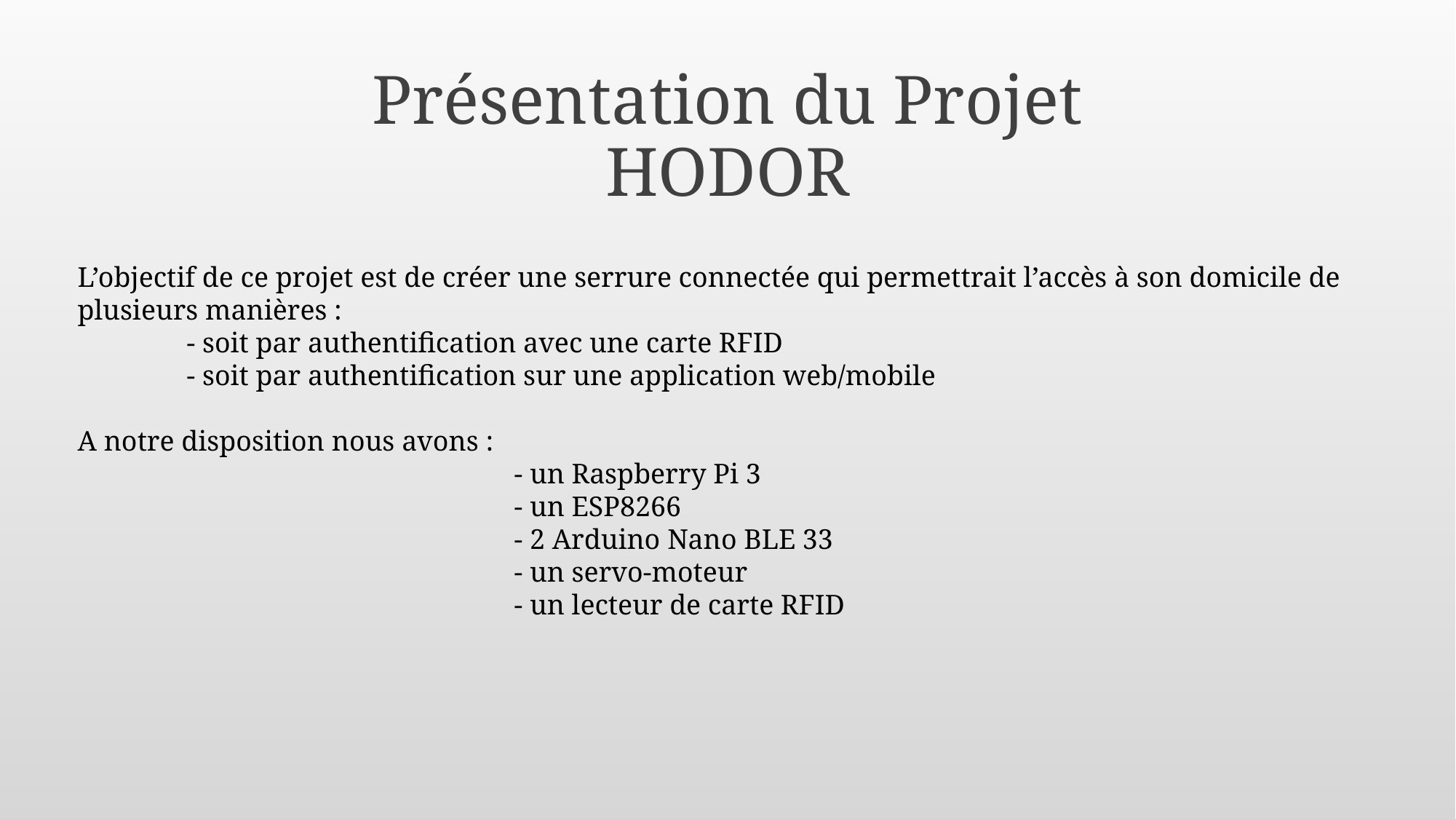

Présentation du Projet
HODOR
L’objectif de ce projet est de créer une serrure connectée qui permettrait l’accès à son domicile de plusieurs manières :
	- soit par authentification avec une carte RFID
	- soit par authentification sur une application web/mobile

A notre disposition nous avons :
	- un Raspberry Pi 3
	- un ESP8266
	- 2 Arduino Nano BLE 33
	- un servo-moteur
	- un lecteur de carte RFID